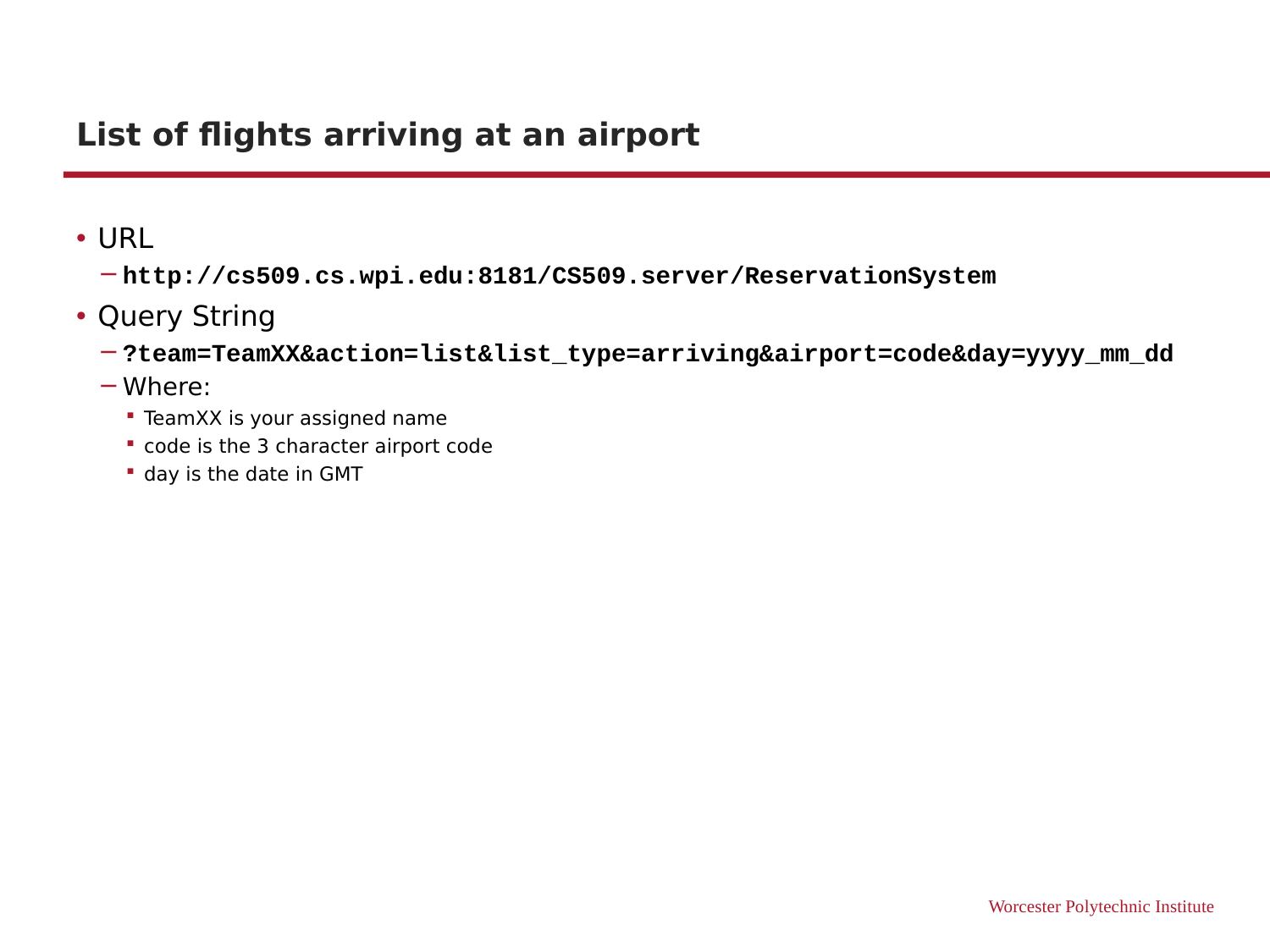

# List of flights arriving at an airport
URL
http://cs509.cs.wpi.edu:8181/CS509.server/ReservationSystem
Query String
?team=TeamXX&action=list&list_type=arriving&airport=code&day=yyyy_mm_dd
Where:
TeamXX is your assigned name
code is the 3 character airport code
day is the date in GMT